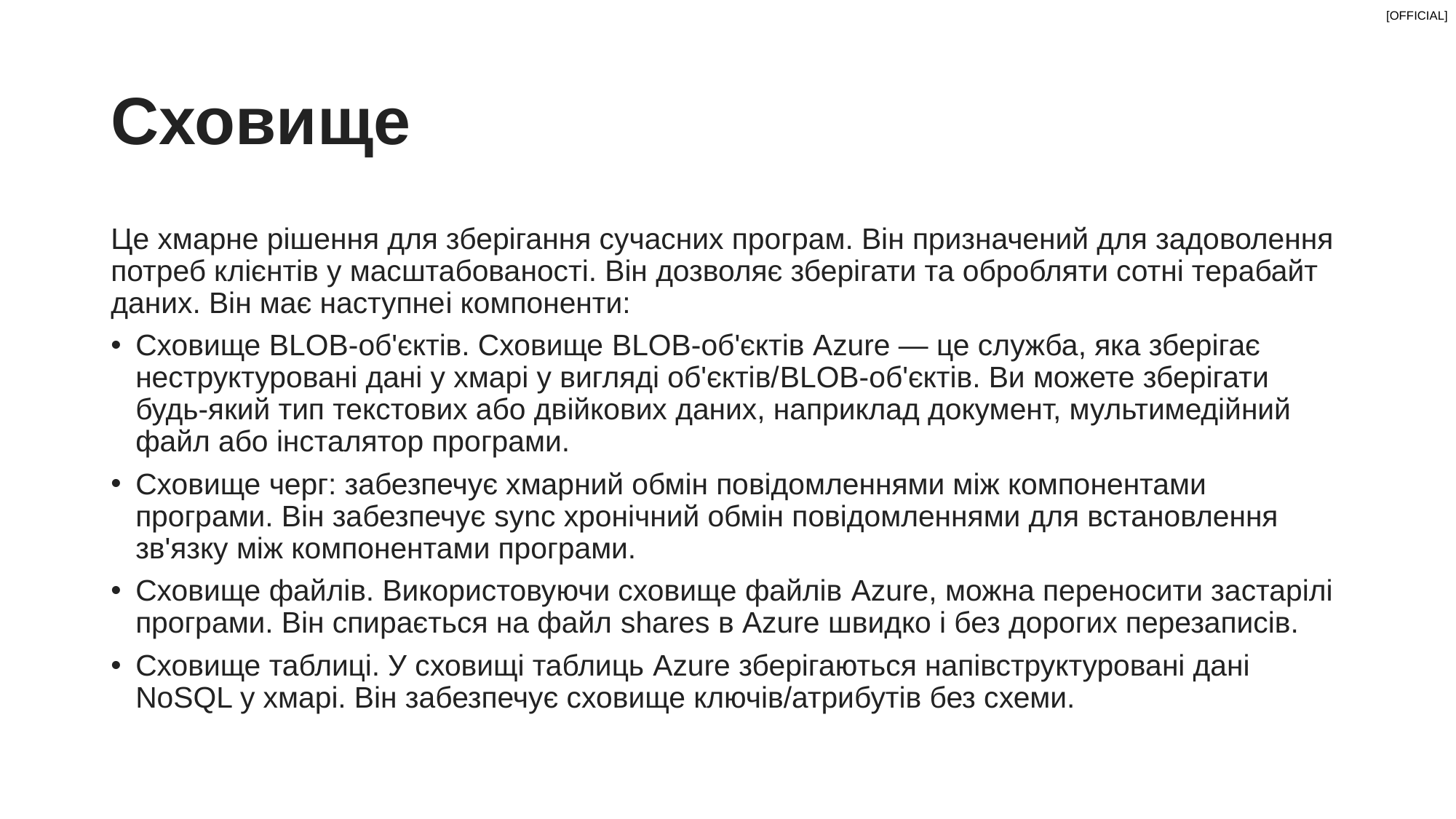

# Сховище
Це хмарне рішення для зберігання сучасних програм. Він призначений для задоволення потреб клієнтів у масштабованості. Він дозволяє зберігати та обробляти сотні терабайт даних. Він має наступнеi компоненти:
Сховище BLOB-об'єктів. Сховище BLOB-об'єктів Azure — це служба, яка зберігає неструктуровані дані у хмарі у вигляді об'єктів/BLOB-об'єктів. Ви можете зберігати будь-який тип текстових або двійкових даних, наприклад документ, мультимедійний файл або інсталятор програми.
Сховище черг: забезпечує хмарний обмін повідомленнями між компонентами програми. Він забезпечує sync хронічний обмін повідомленнями для встановлення зв'язку між компонентами програми.
Сховище файлів. Використовуючи сховище файлів Azure, можна переносити застарілі програми. Він спирається на файл shares в Azure швидко і без дорогих перезаписів.
Сховище таблиці. У сховищі таблиць Azure зберігаються напівструктуровані дані NoSQL у хмарі. Він забезпечує сховище ключів/атрибутів без схеми.